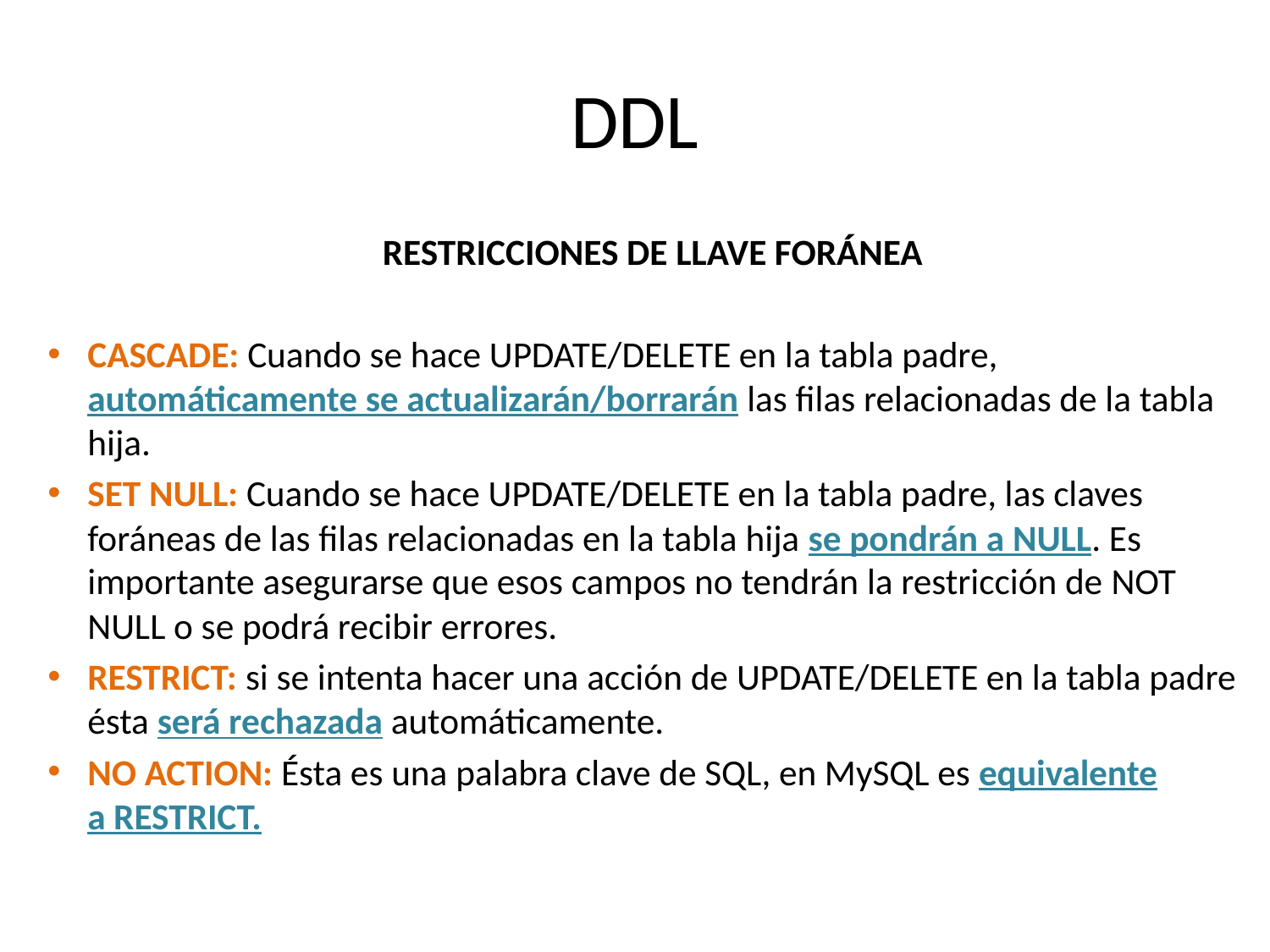

# DDL
RESTRICCIONES DE LLAVE FORÁNEA

CASCADE: Cuando se hace UPDATE/DELETE en la tabla padre, automáticamente se actualizarán/borrarán las filas relacionadas de la tabla hija.
SET NULL: Cuando se hace UPDATE/DELETE en la tabla padre, las claves foráneas de las filas relacionadas en la tabla hija se pondrán a NULL. Es importante asegurarse que esos campos no tendrán la restricción de NOT NULL o se podrá recibir errores.
RESTRICT: si se intenta hacer una acción de UPDATE/DELETE en la tabla padre ésta será rechazada automáticamente.
NO ACTION: Ésta es una palabra clave de SQL, en MySQL es equivalente a RESTRICT.